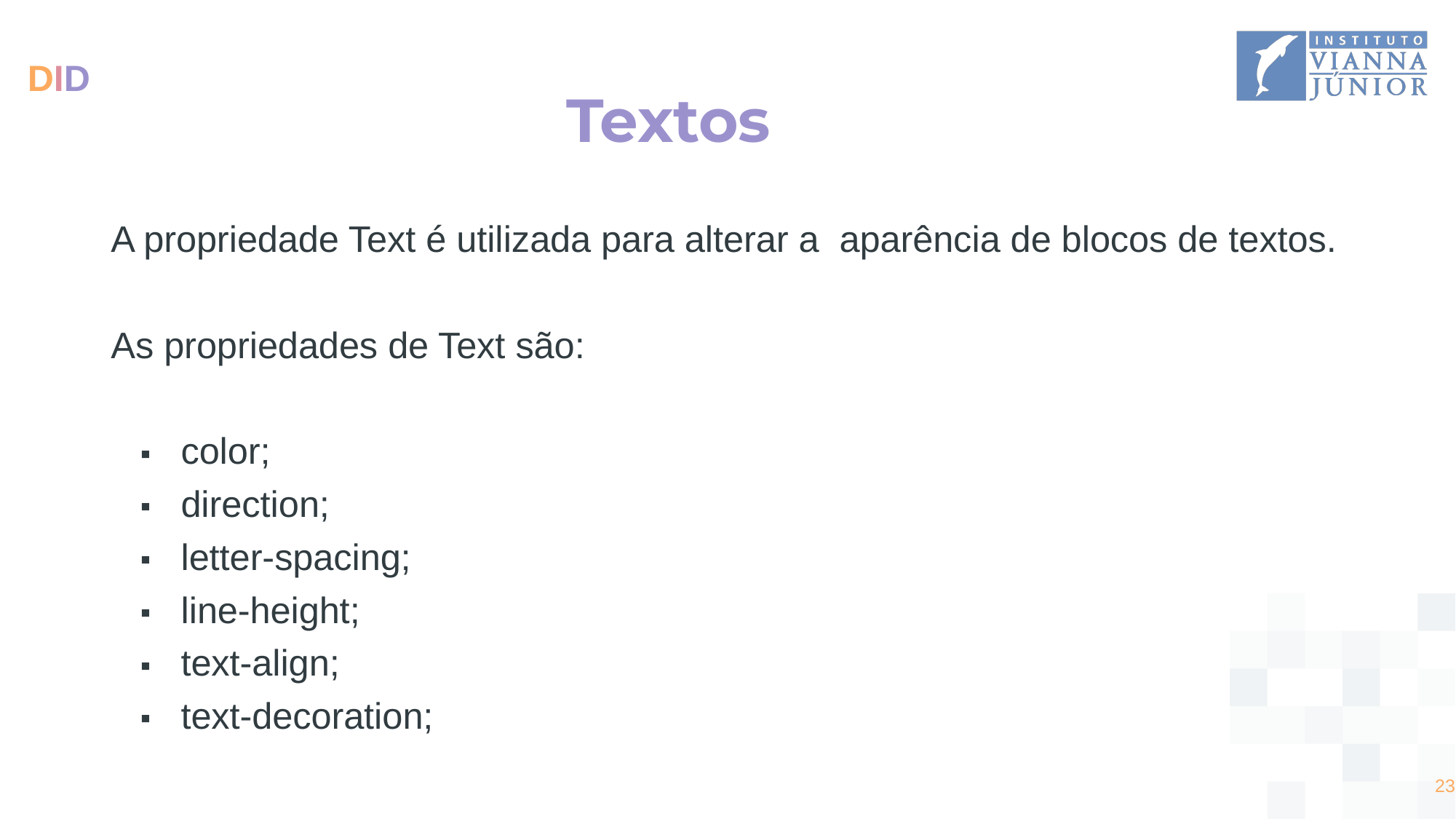

# Textos
A propriedade Text é utilizada para alterar a  aparência de blocos de textos.

As propriedades de Text são:

color;
direction;
letter-spacing;
line-height;
text-align;
text-decoration;

23